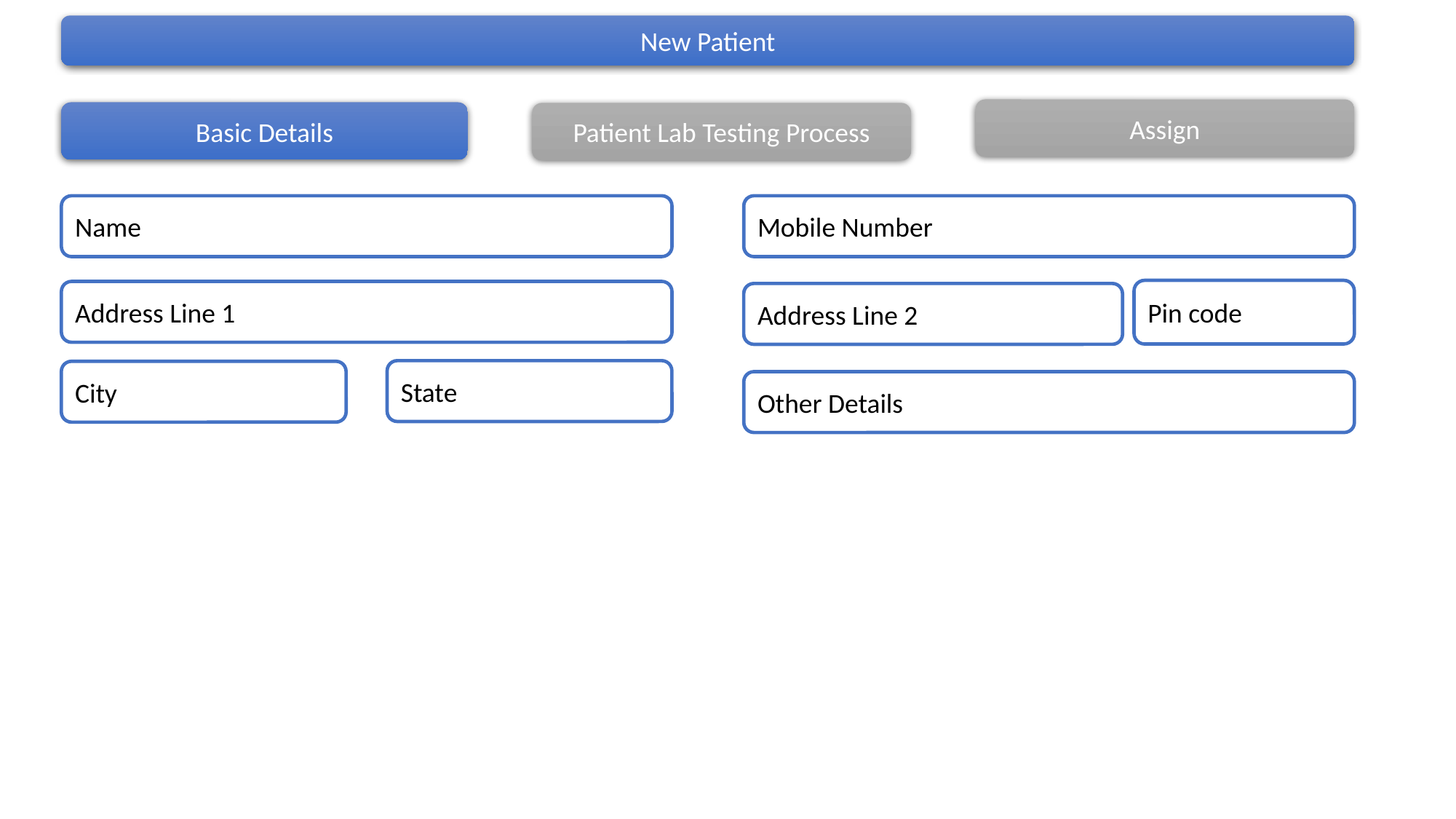

New Patient
Assign
Basic Details
Patient Lab Testing Process
Name
Mobile Number
Pin code
Address Line 1
Address Line 2
State
City
Other Details